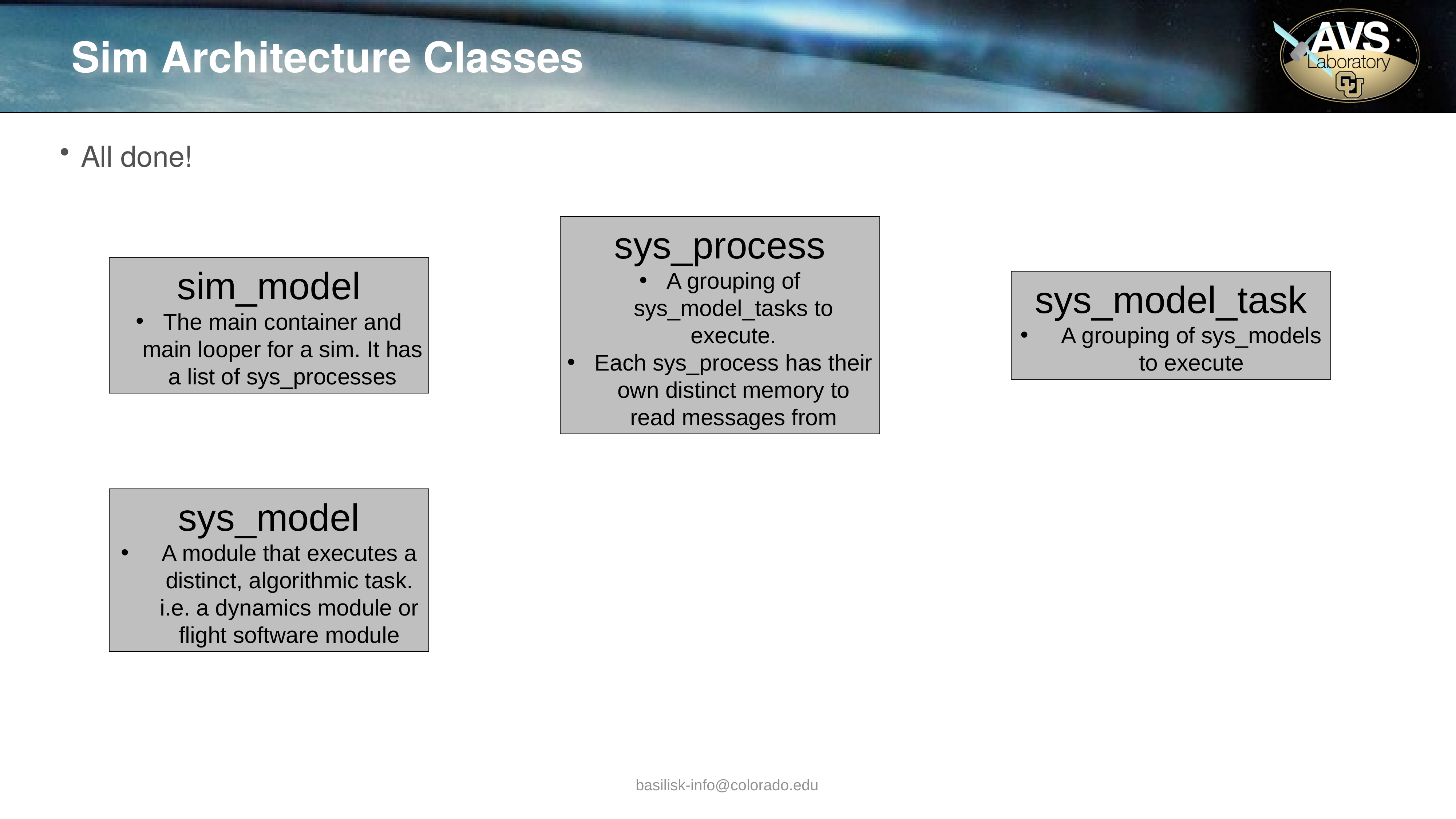

# Sim Architecture Classes
All done!
sys_process
A grouping of sys_model_tasks to execute.
Each sys_process has their own distinct memory to read messages from
sim_model
The main container and main looper for a sim. It has a list of sys_processes
sys_model_task
A grouping of sys_models to execute
sys_model
A module that executes a distinct, algorithmic task. i.e. a dynamics module or flight software module